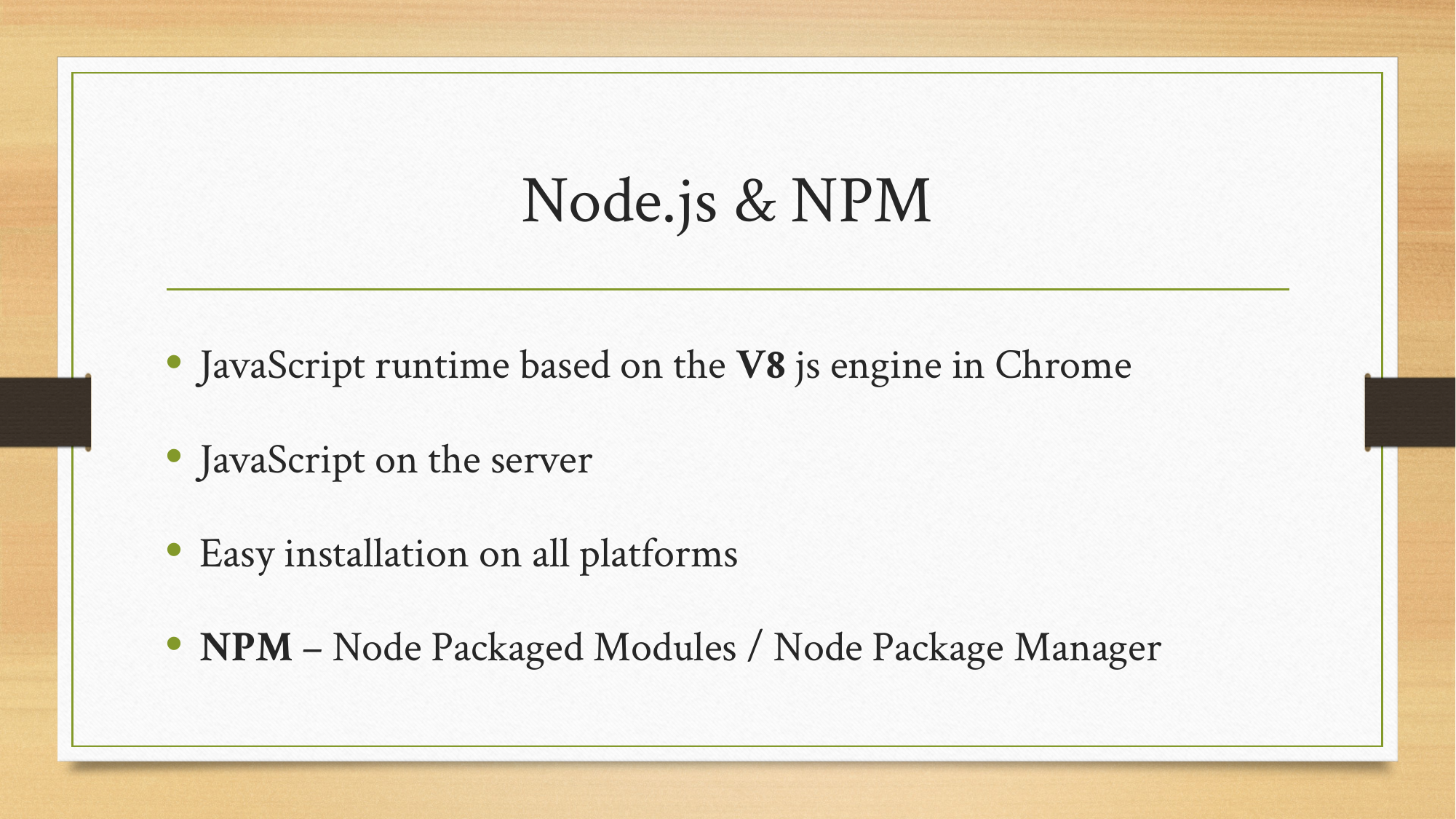

# Node.js & NPM
JavaScript runtime based on the V8 js engine in Chrome
JavaScript on the server
Easy installation on all platforms
NPM – Node Packaged Modules / Node Package Manager